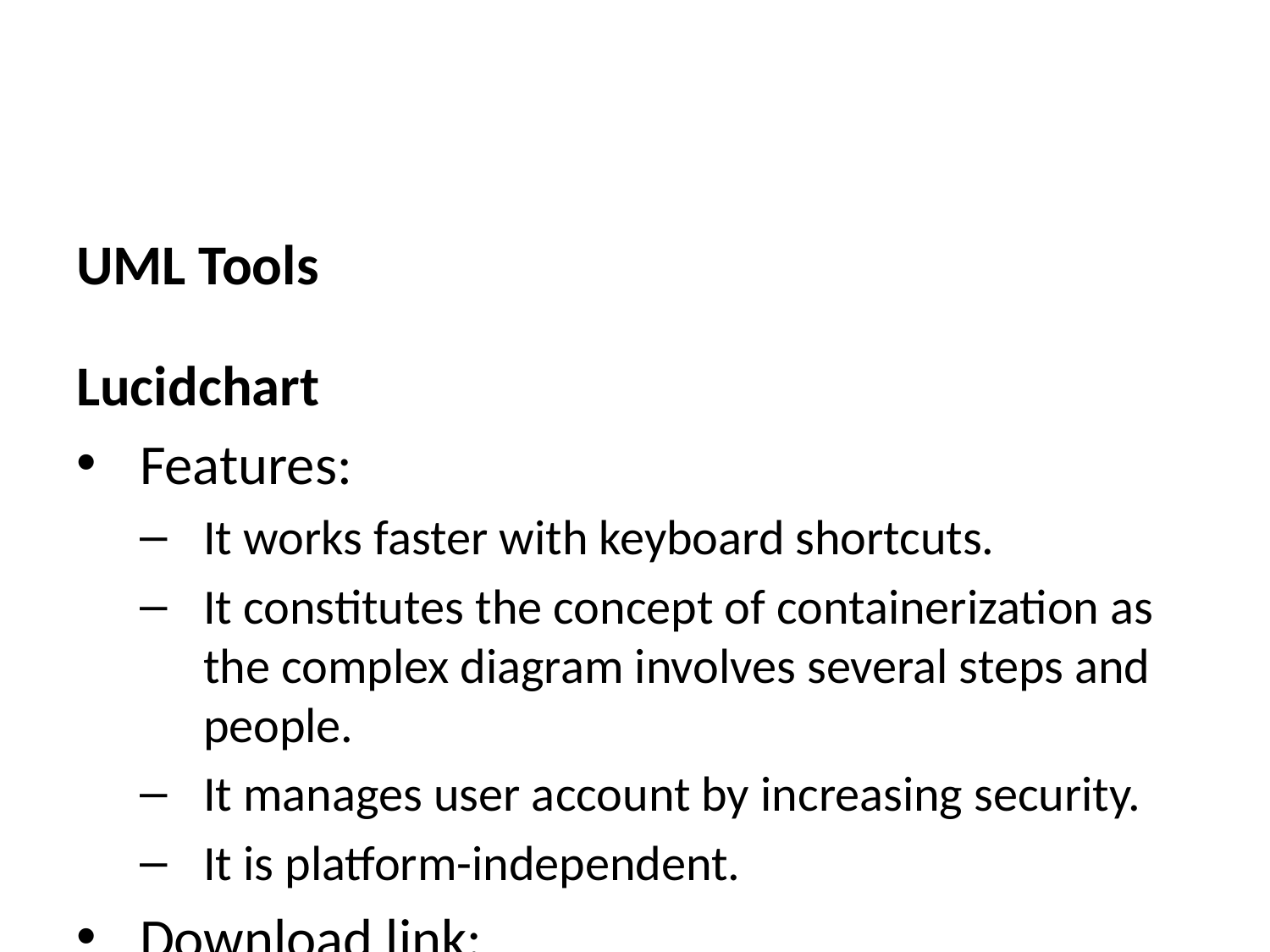

UML Tools
Lucidchart
Features:
It works faster with keyboard shortcuts.
It constitutes the concept of containerization as the complex diagram involves several steps and people.
It manages user account by increasing security.
It is platform-independent.
Download link: https://www.lucidchart.com/pages/